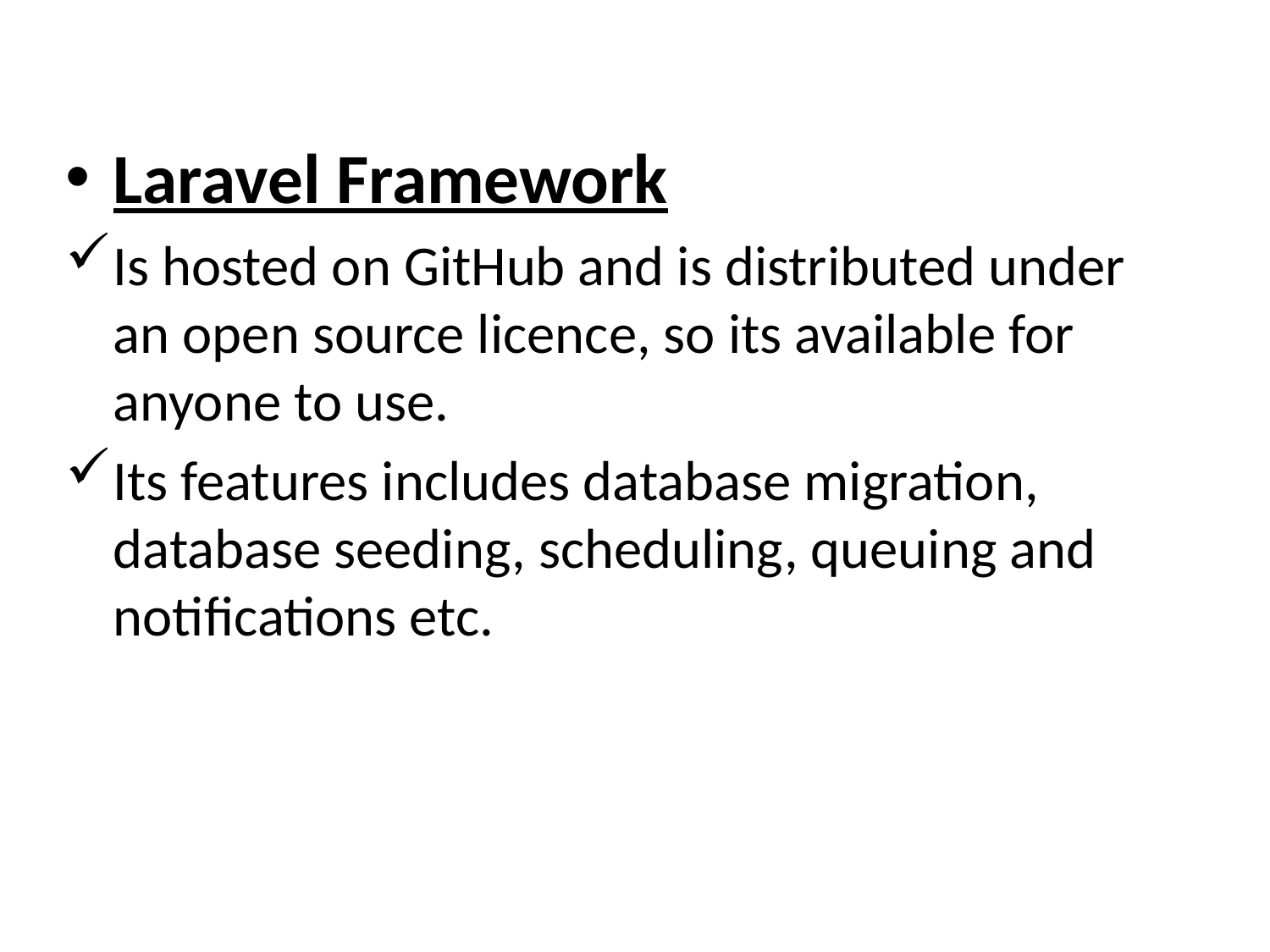

Laravel Framework
Is hosted on GitHub and is distributed under an open source licence, so its available for anyone to use.
Its features includes database migration, database seeding, scheduling, queuing and notifications etc.